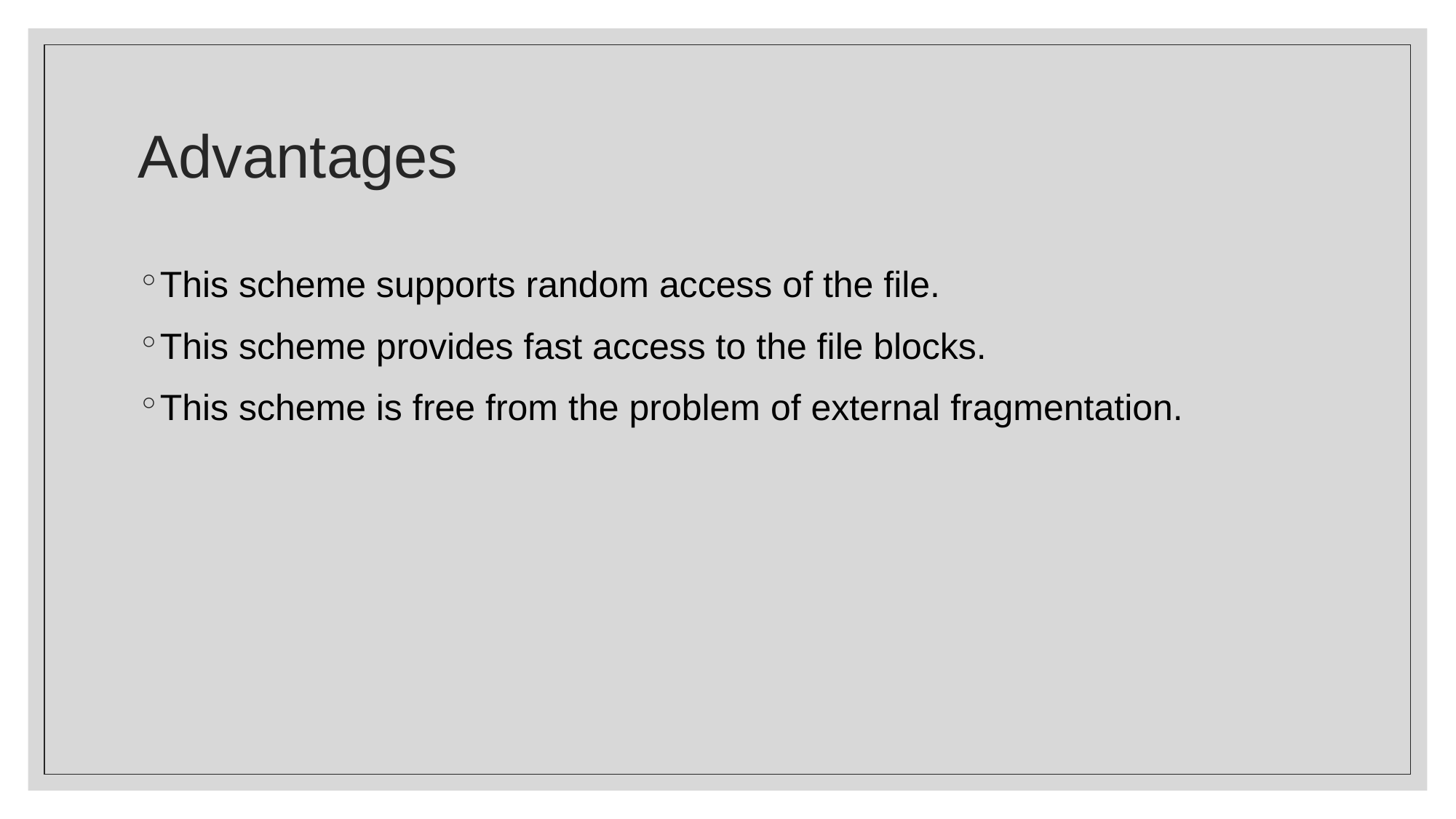

# Advantages
This scheme supports random access of the file.
This scheme provides fast access to the file blocks.
This scheme is free from the problem of external fragmentation.